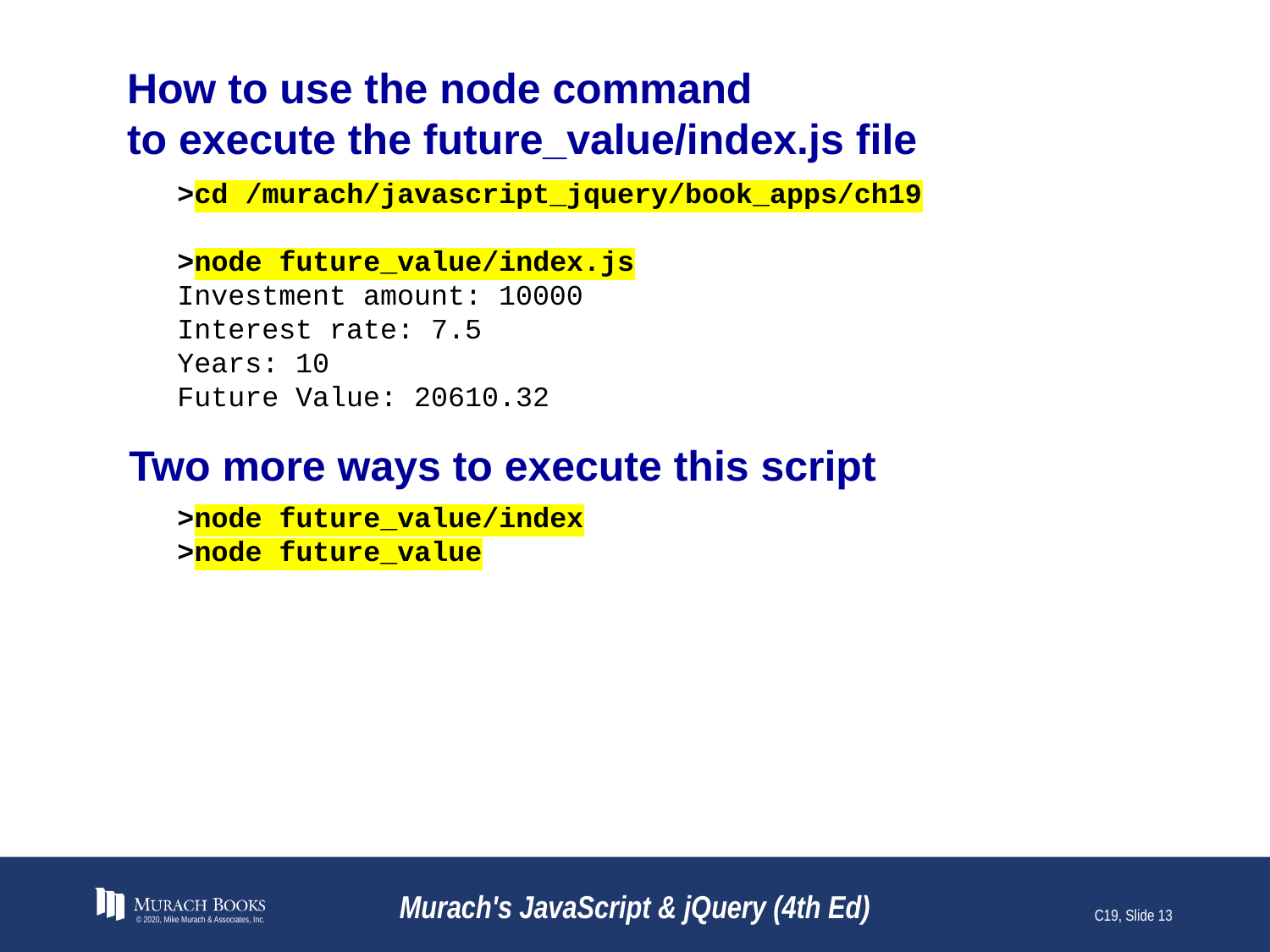

# How to use the node command to execute the future_value/index.js file
>cd /murach/javascript_jquery/book_apps/ch19

>node future_value/index.js
Investment amount: 10000
Interest rate: 7.5
Years: 10
Future Value: 20610.32
Two more ways to execute this script
>node future_value/index
>node future_value

© 2020, Mike Murach & Associates, Inc.
Murach's JavaScript & jQuery (4th Ed)

C19, Slide 13